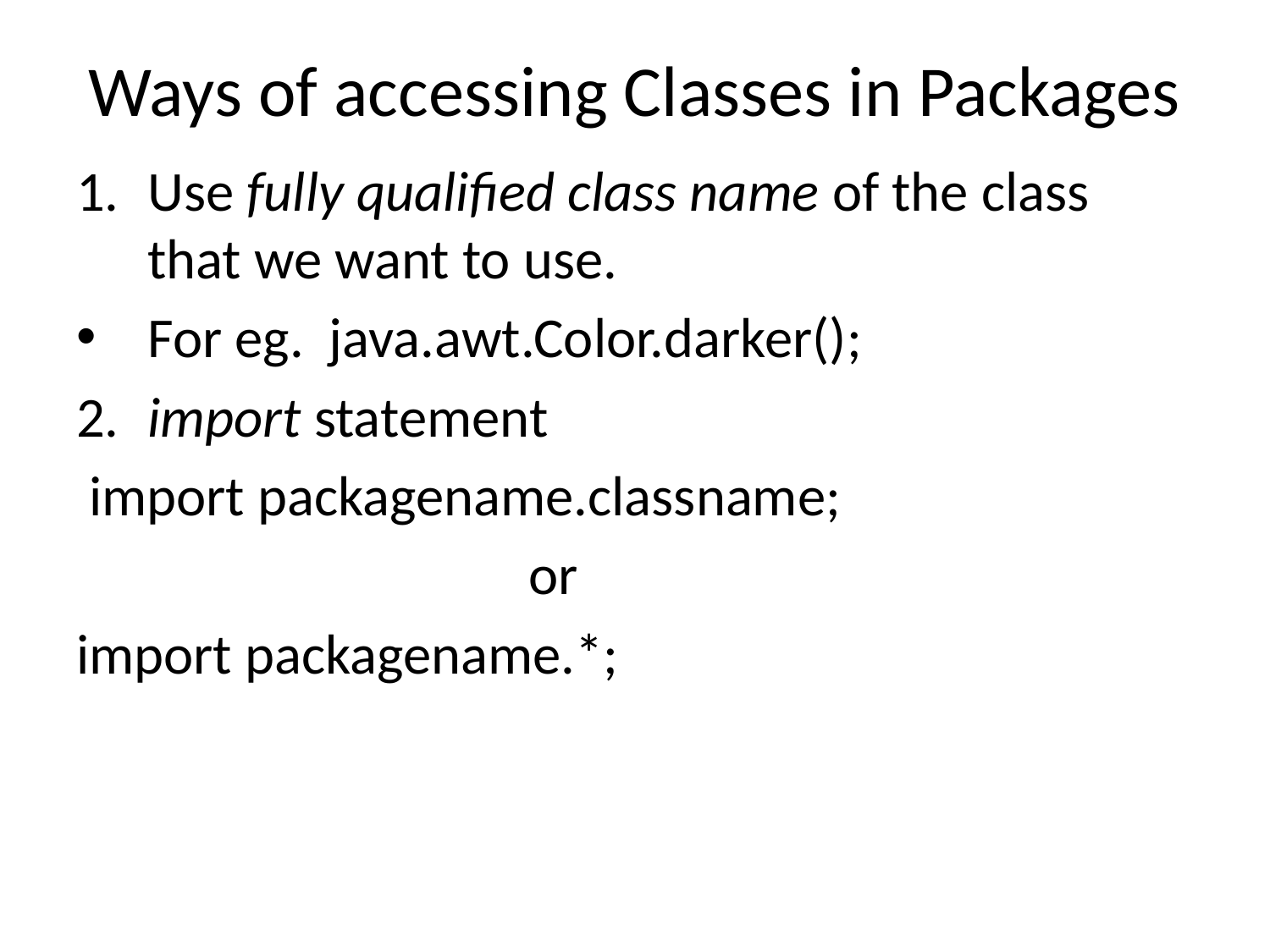

# Ways of accessing Classes in Packages
Use fully qualified class name of the class that we want to use.
For eg.  java.awt.Color.darker();
2.	import statement
 import packagename.classname;
				or
import packagename.*;